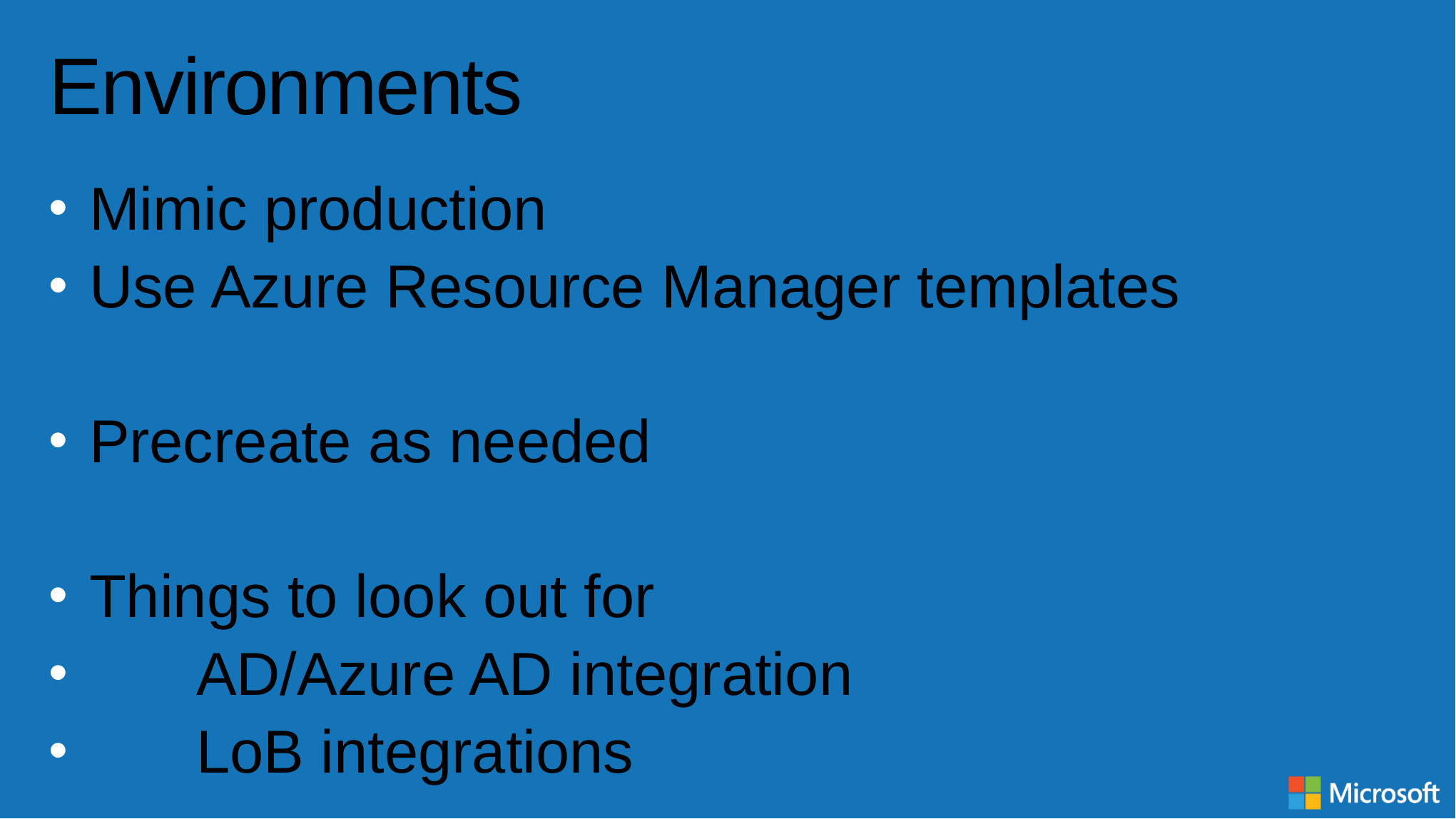

# Environments
Mimic production
Use Azure Resource Manager templates

Precreate as needed

Things to look out for
	AD/Azure AD integration
	LoB integrations